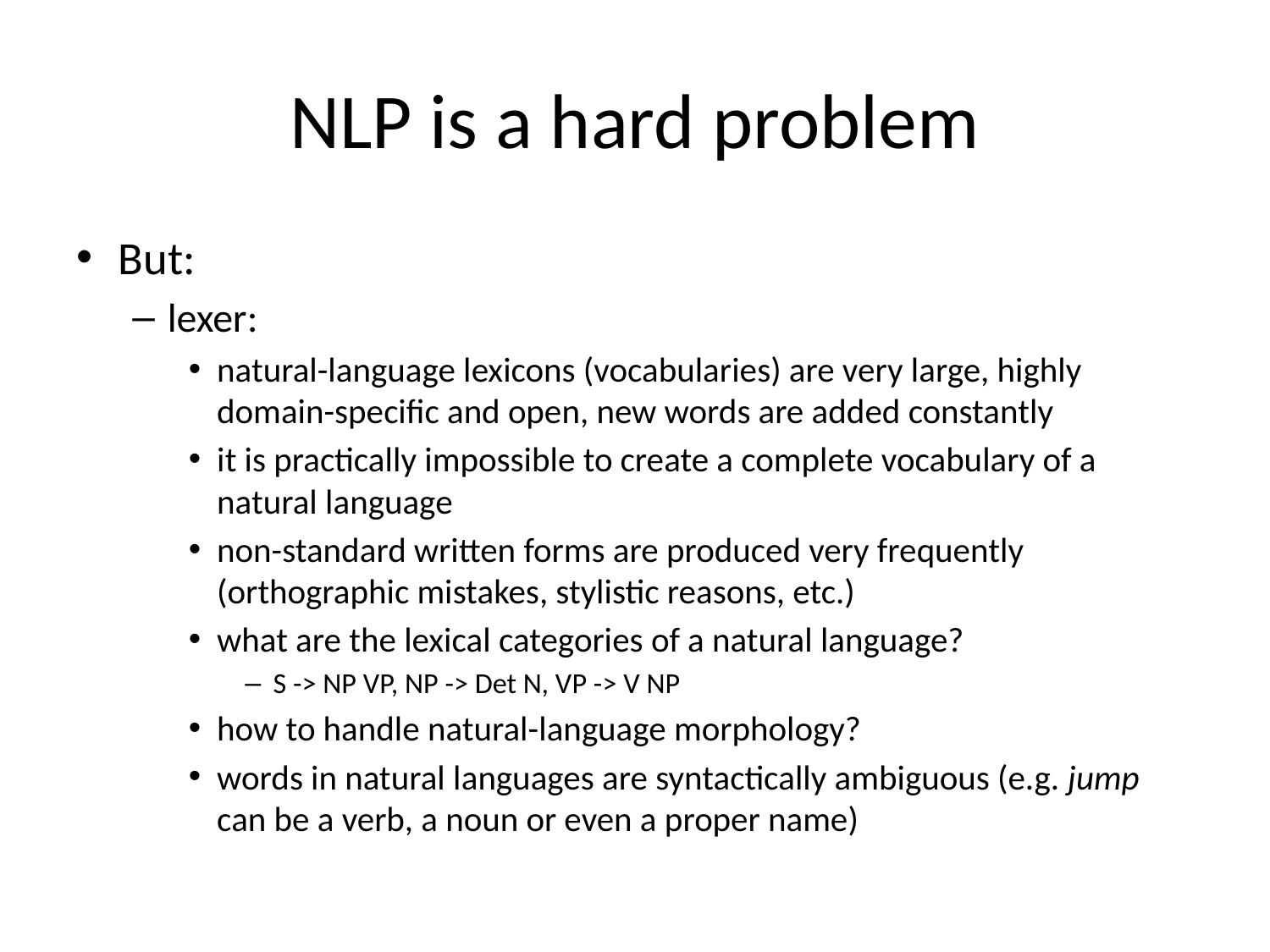

# NLP is a hard problem
But:
lexer:
natural-language lexicons (vocabularies) are very large, highly domain-specific and open, new words are added constantly
it is practically impossible to create a complete vocabulary of a natural language
non-standard written forms are produced very frequently (orthographic mistakes, stylistic reasons, etc.)
what are the lexical categories of a natural language?
S -> NP VP, NP -> Det N, VP -> V NP
how to handle natural-language morphology?
words in natural languages are syntactically ambiguous (e.g. jump can be a verb, a noun or even a proper name)